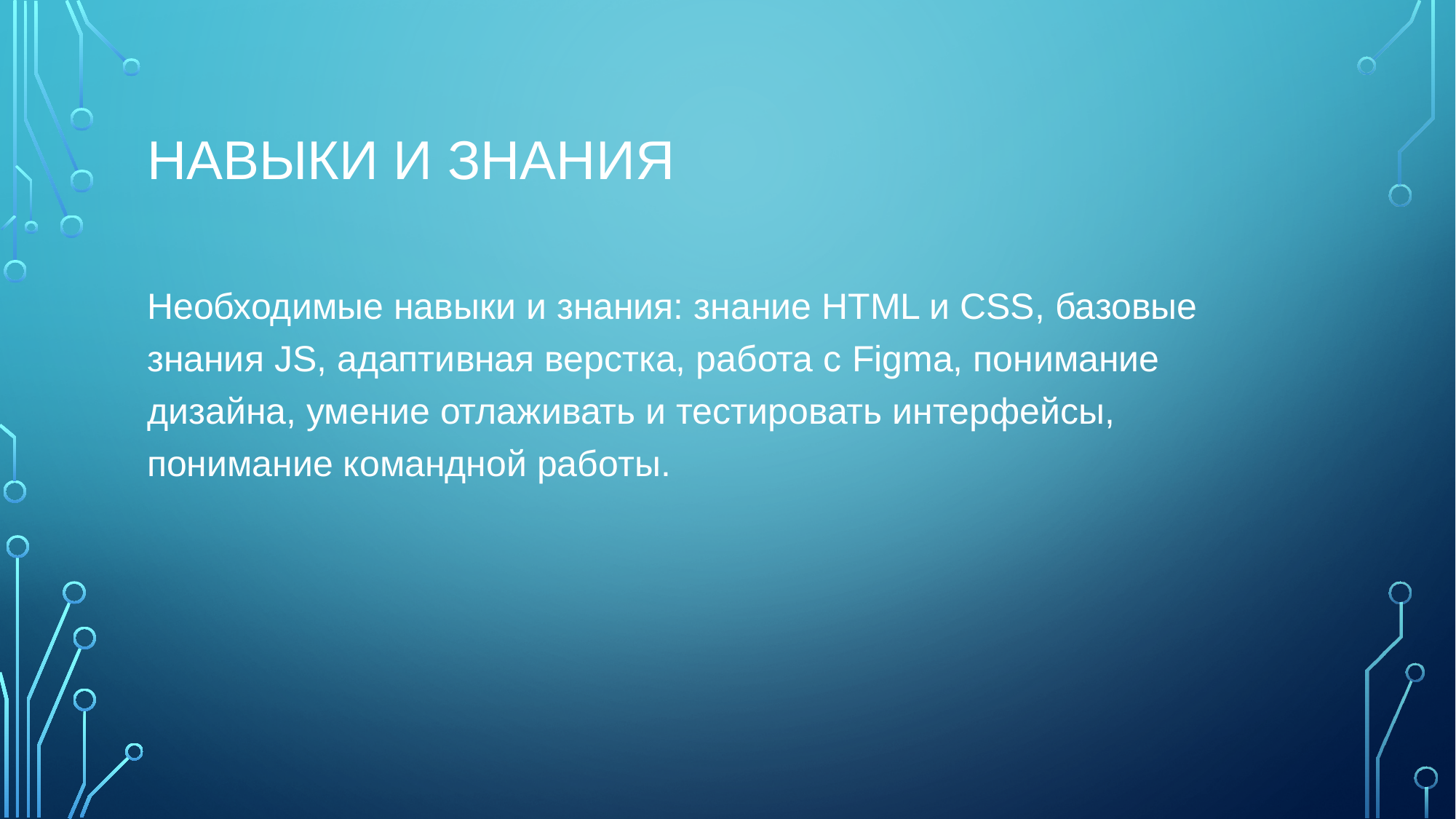

# НАВЫКИ И ЗНАНИЯ
Необходимые навыки и знания: знание HTML и CSS, базовые знания JS, адаптивная верстка, работа с Figma, понимание дизайна, умение отлаживать и тестировать интерфейсы, понимание командной работы.